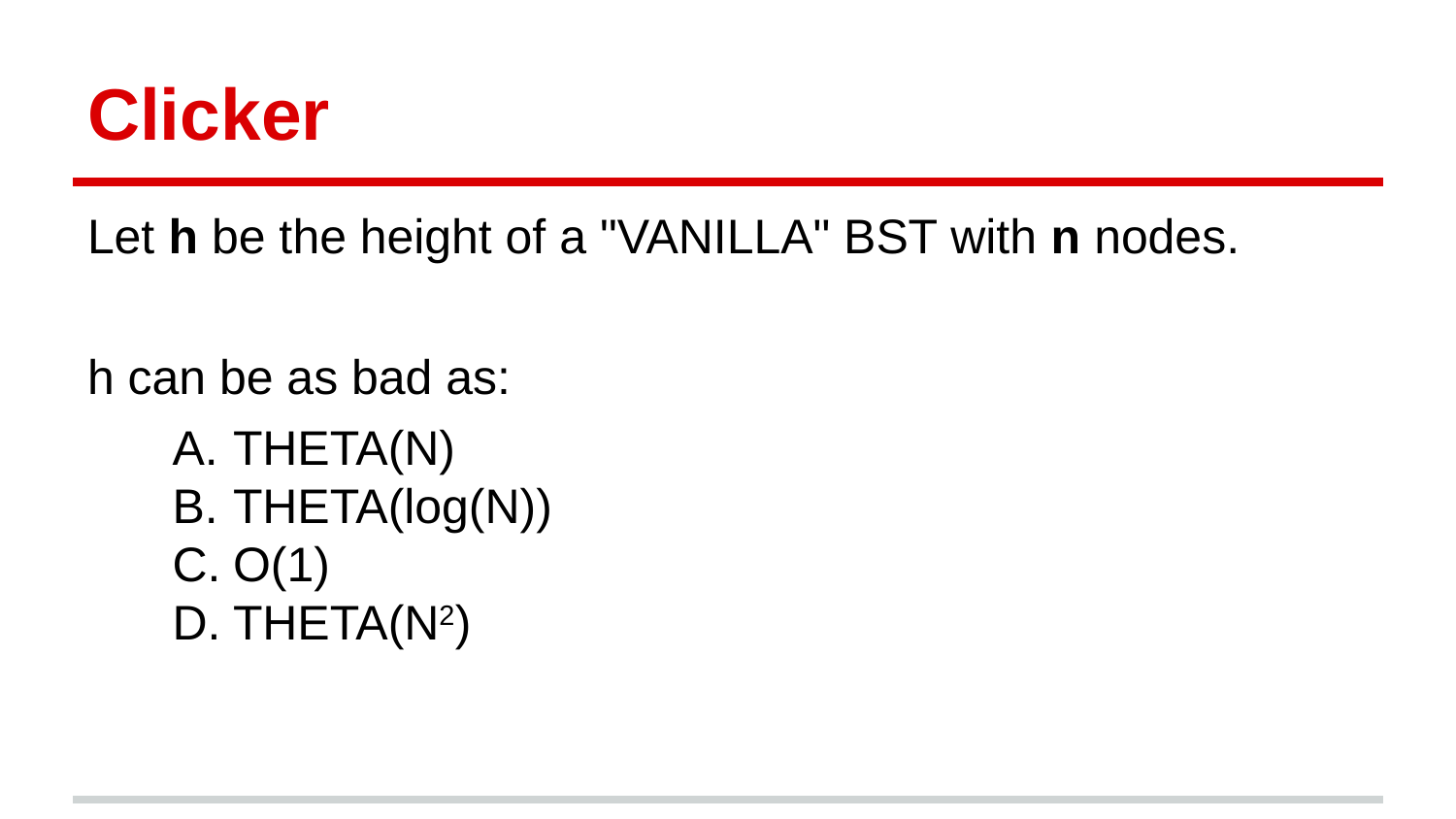

# Clicker
Let h be the height of a "VANILLA" BST with n nodes.

h can be as bad as:
THETA(N)
THETA(log(N))
O(1)
THETA(N2)